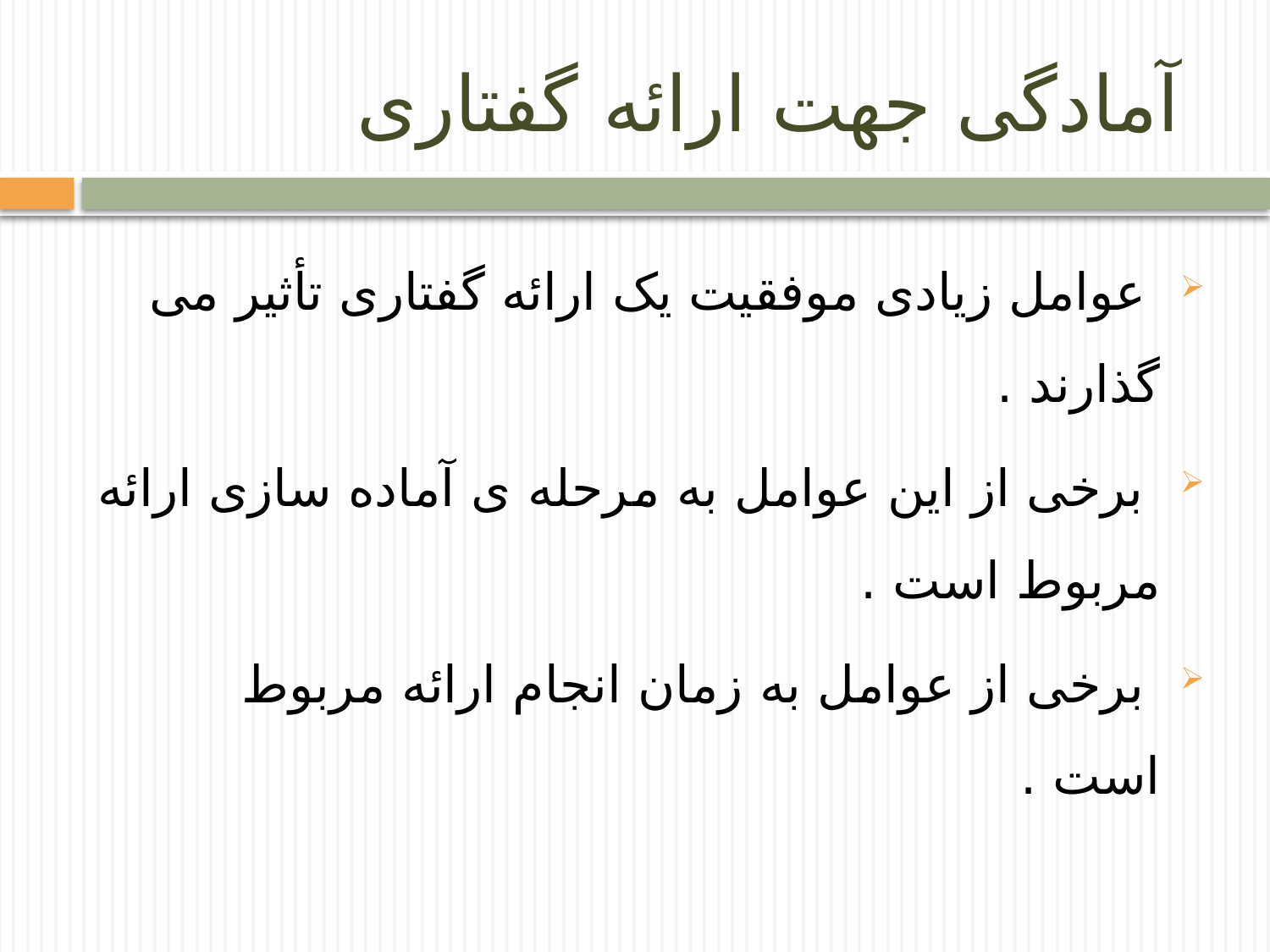

# آمادگی جهت ارائه گفتاری
 عوامل زیادی موفقیت یک ارائه گفتاری تأثیر می گذارند .
 برخی از این عوامل به مرحله ی آماده سازی ارائه مربوط است .
 برخی از عوامل به زمان انجام ارائه مربوط است .